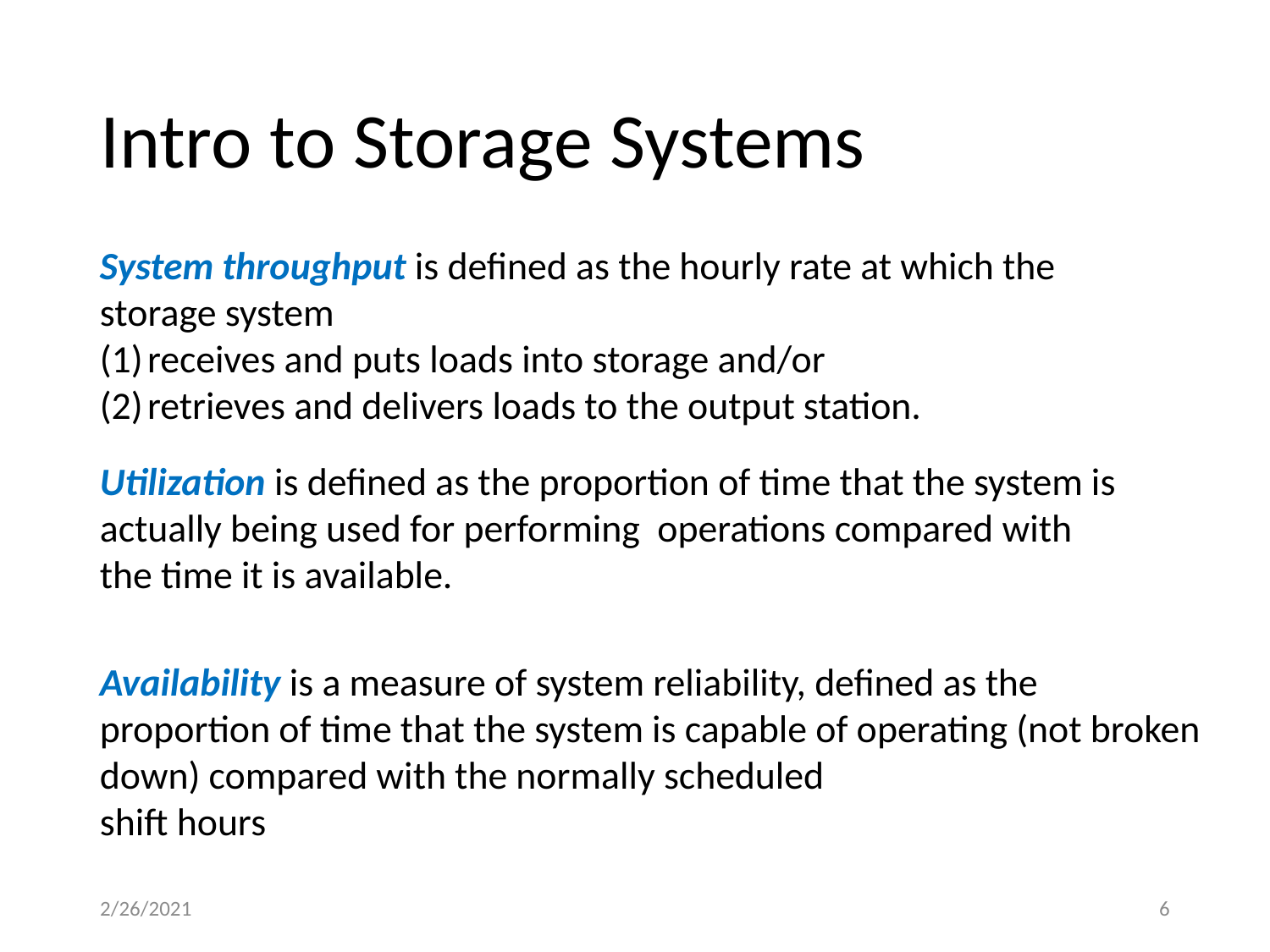

# Intro to Storage Systems
System throughput is defined as the hourly rate at which the storage system
receives and puts loads into storage and/or
retrieves and delivers loads to the output station.
Utilization is defined as the proportion of time that the system is actually being used for performing  operations compared with
the time it is available.
Availability is a measure of system reliability, defined as the proportion of time that the system is capable of operating (not broken down) compared with the normally scheduled
shift hours
2/26/2021
6